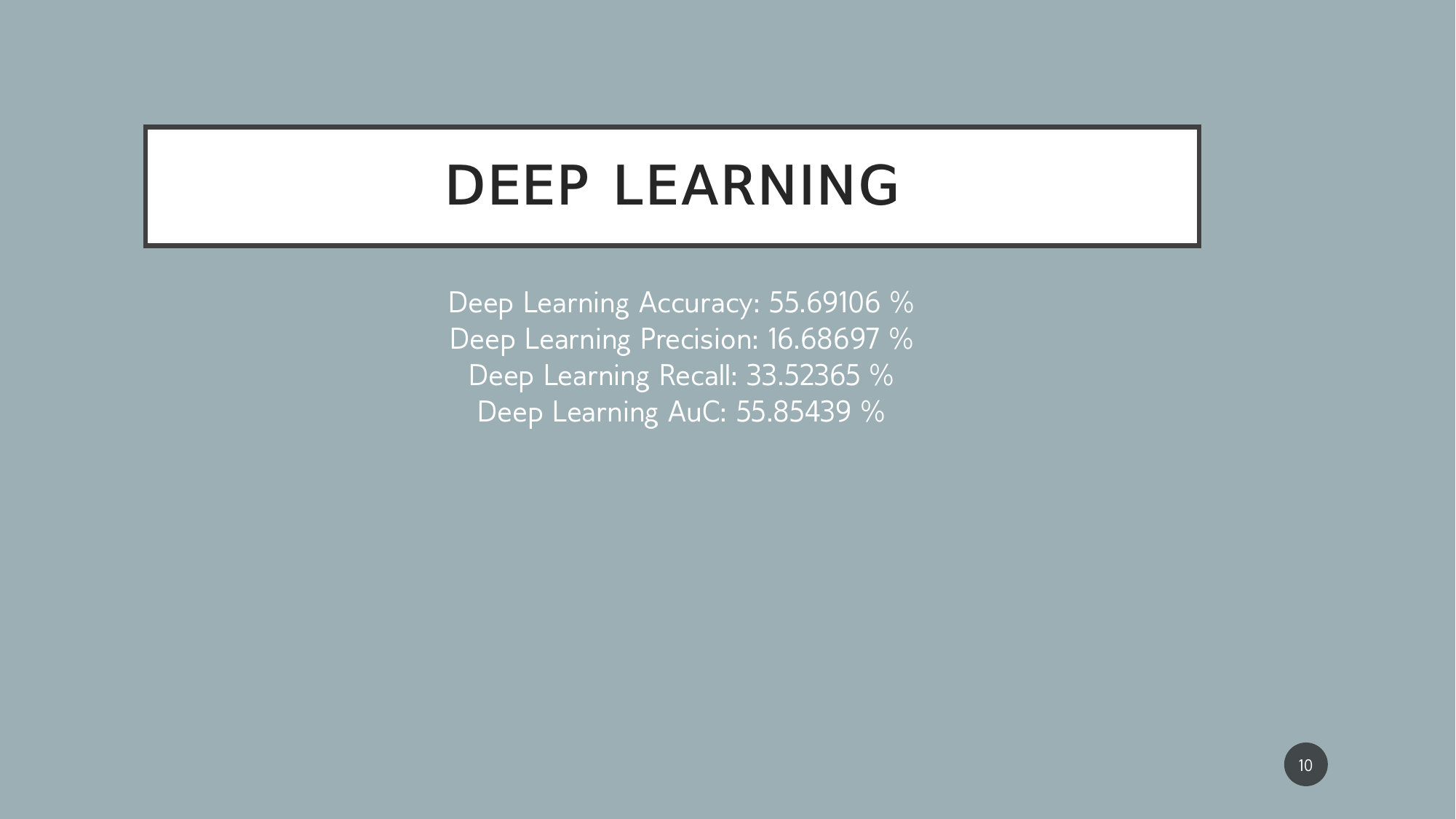

# Deep learning
Deep Learning Accuracy: 55.69106 %
Deep Learning Precision: 16.68697 %
Deep Learning Recall: 33.52365 %
Deep Learning AuC: 55.85439 %
10